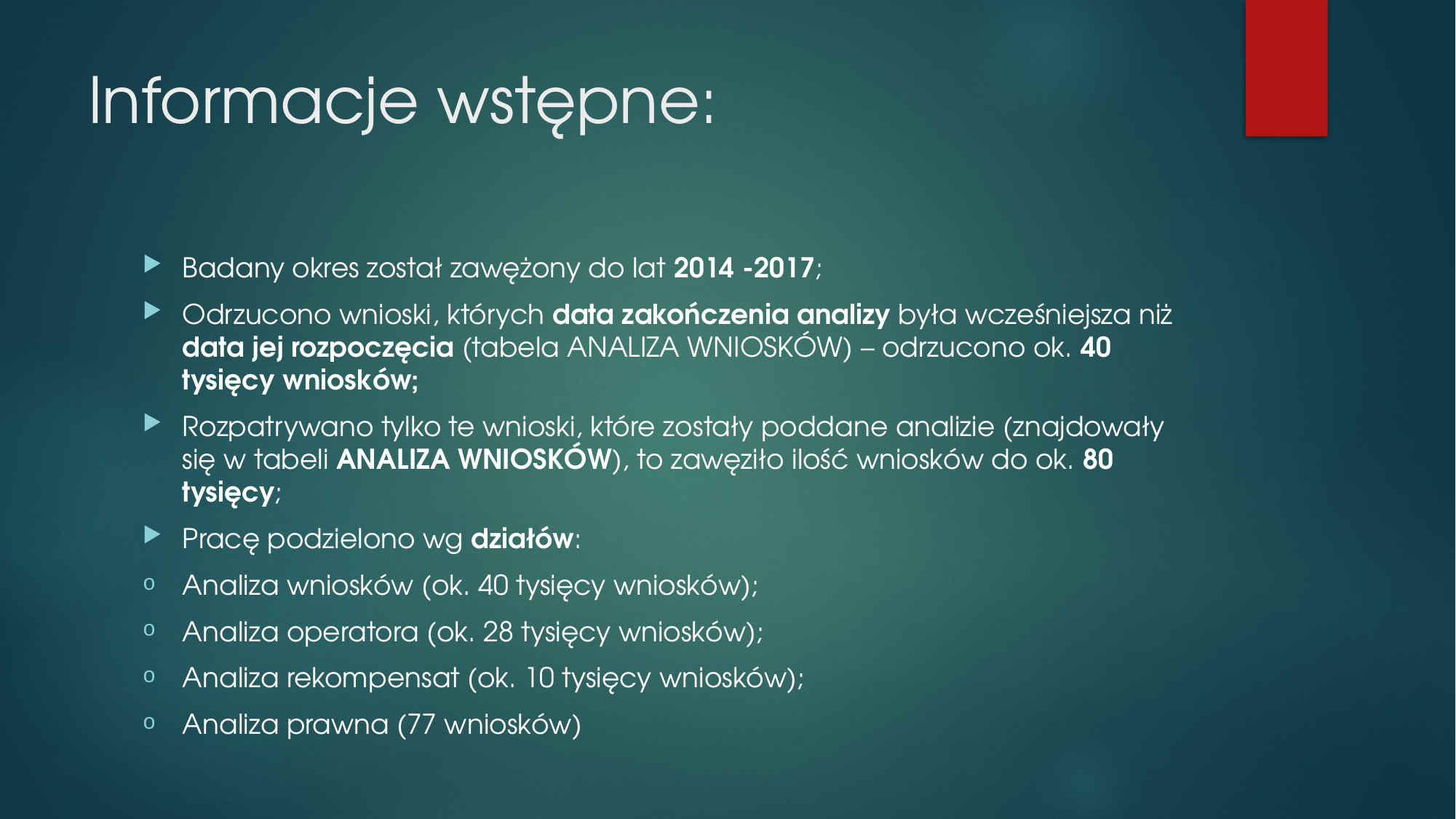

# Informacje wstępne:
Badany okres został zawężony do lat 2014 -2017;
Odrzucono wnioski, których data zakończenia analizy była wcześniejsza niż data jej rozpoczęcia (tabela ANALIZA WNIOSKÓW) – odrzucono ok. 40 tysięcy wniosków;
Rozpatrywano tylko te wnioski, które zostały poddane analizie (znajdowały się w tabeli ANALIZA WNIOSKÓW), to zawęziło ilość wniosków do ok. 80 tysięcy;
Pracę podzielono wg działów:
Analiza wniosków (ok. 40 tysięcy wniosków);
Analiza operatora (ok. 28 tysięcy wniosków);
Analiza rekompensat (ok. 10 tysięcy wniosków);
Analiza prawna (77 wniosków)